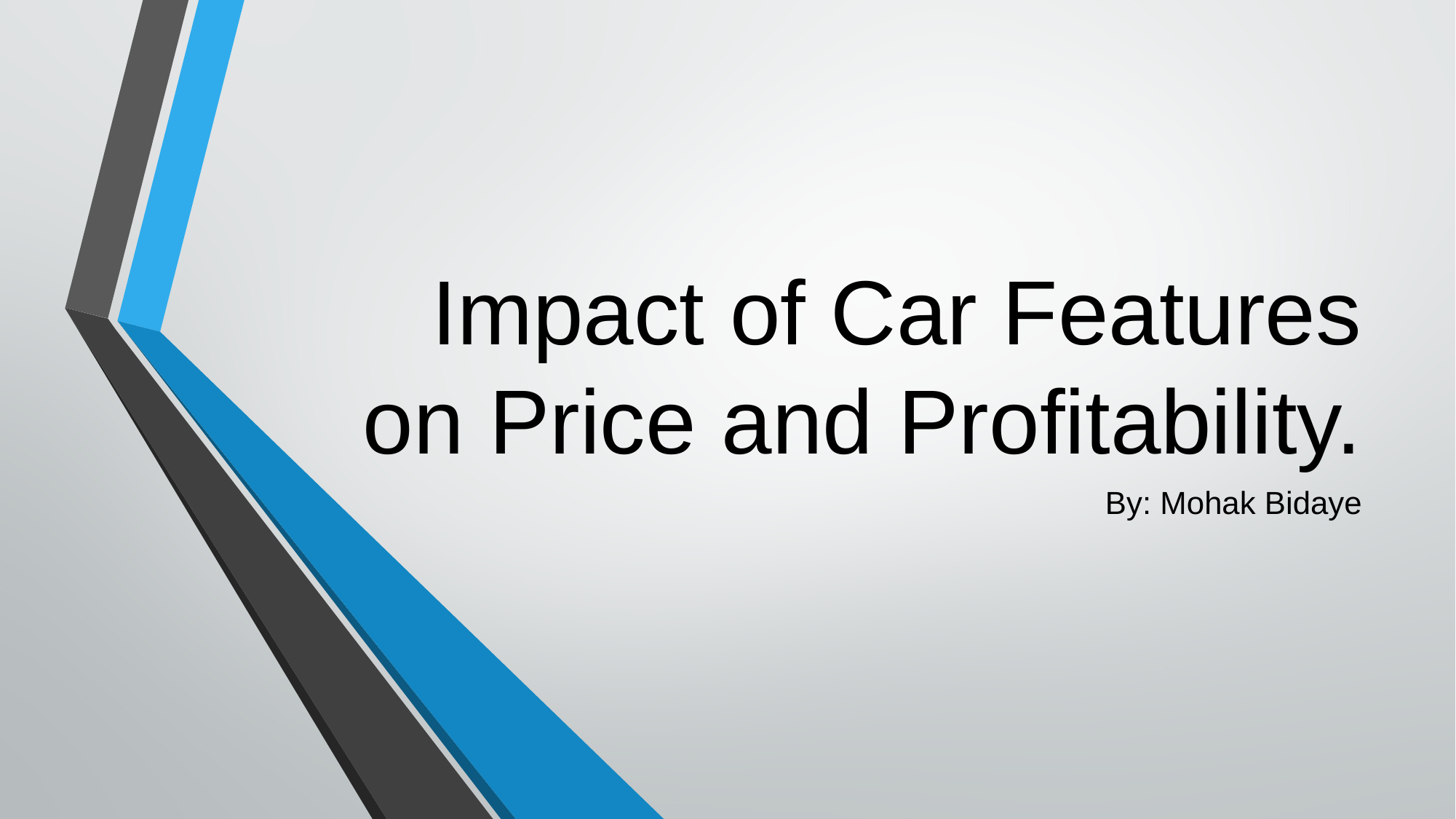

# Impact of Car Features on Price and Profitability.
By: Mohak Bidaye